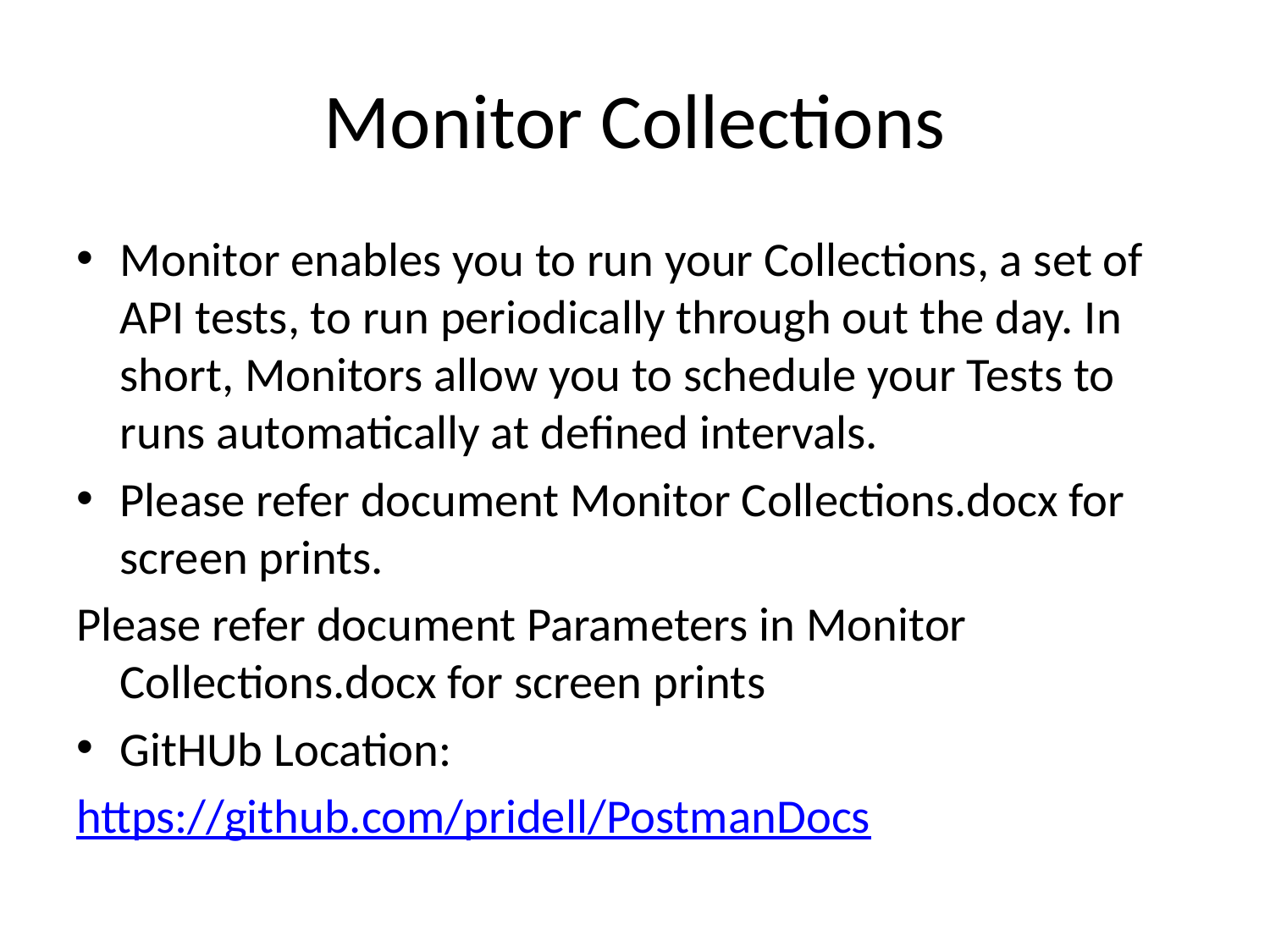

# Monitor Collections
Monitor enables you to run your Collections, a set of API tests, to run periodically through out the day. In short, Monitors allow you to schedule your Tests to runs automatically at defined intervals.
Please refer document Monitor Collections.docx for screen prints.
Please refer document Parameters in Monitor Collections.docx for screen prints
GitHUb Location:
https://github.com/pridell/PostmanDocs